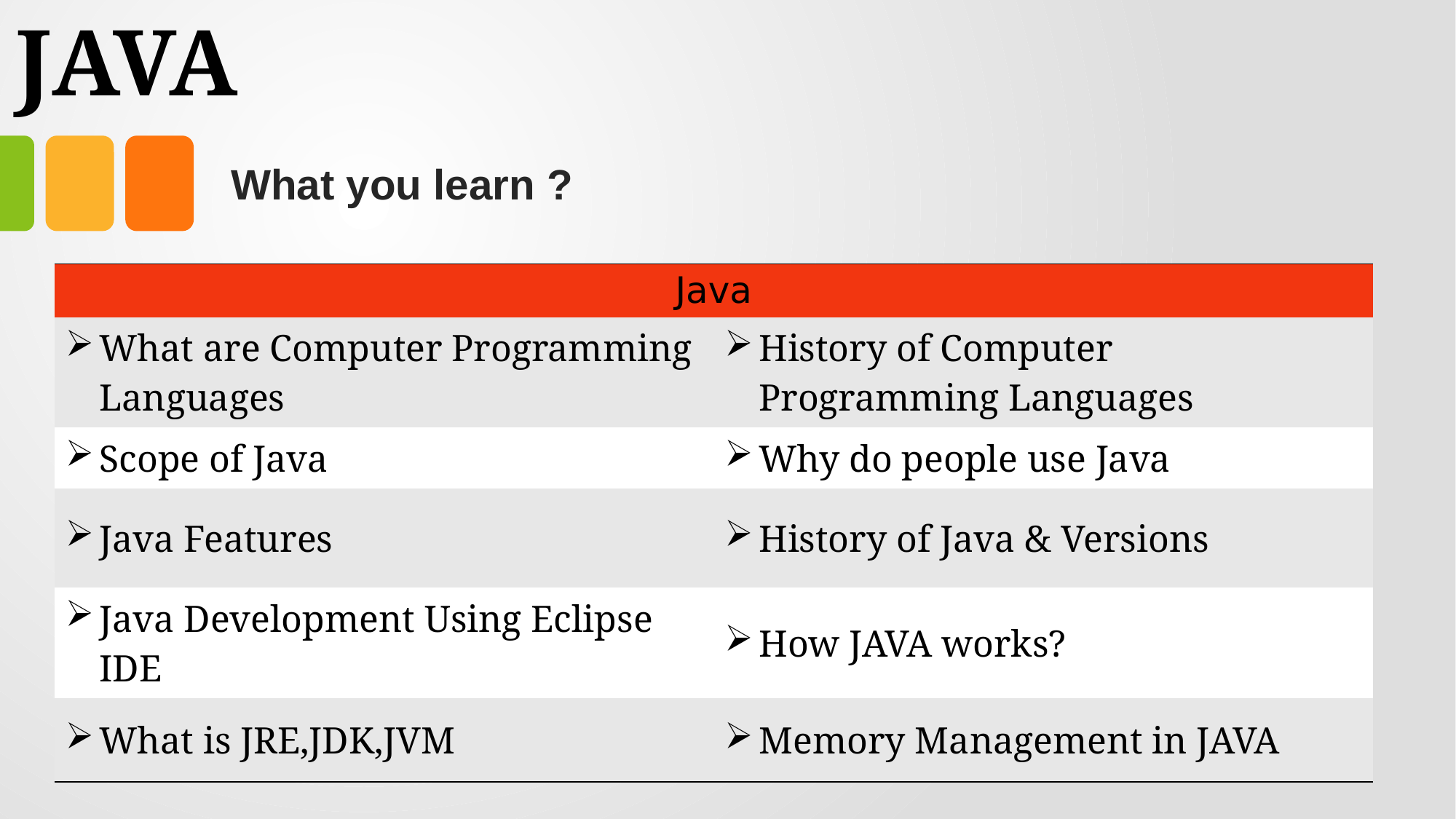

# JAVA
What you learn ?
| Java |  |
| --- | --- |
| What are Computer Programming Languages | History of Computer Programming Languages |
| Scope of Java | Why do people use Java |
| Java Features | History of Java & Versions |
| Java Development Using Eclipse IDE | How JAVA works? |
| What is JRE,JDK,JVM | Memory Management in JAVA |